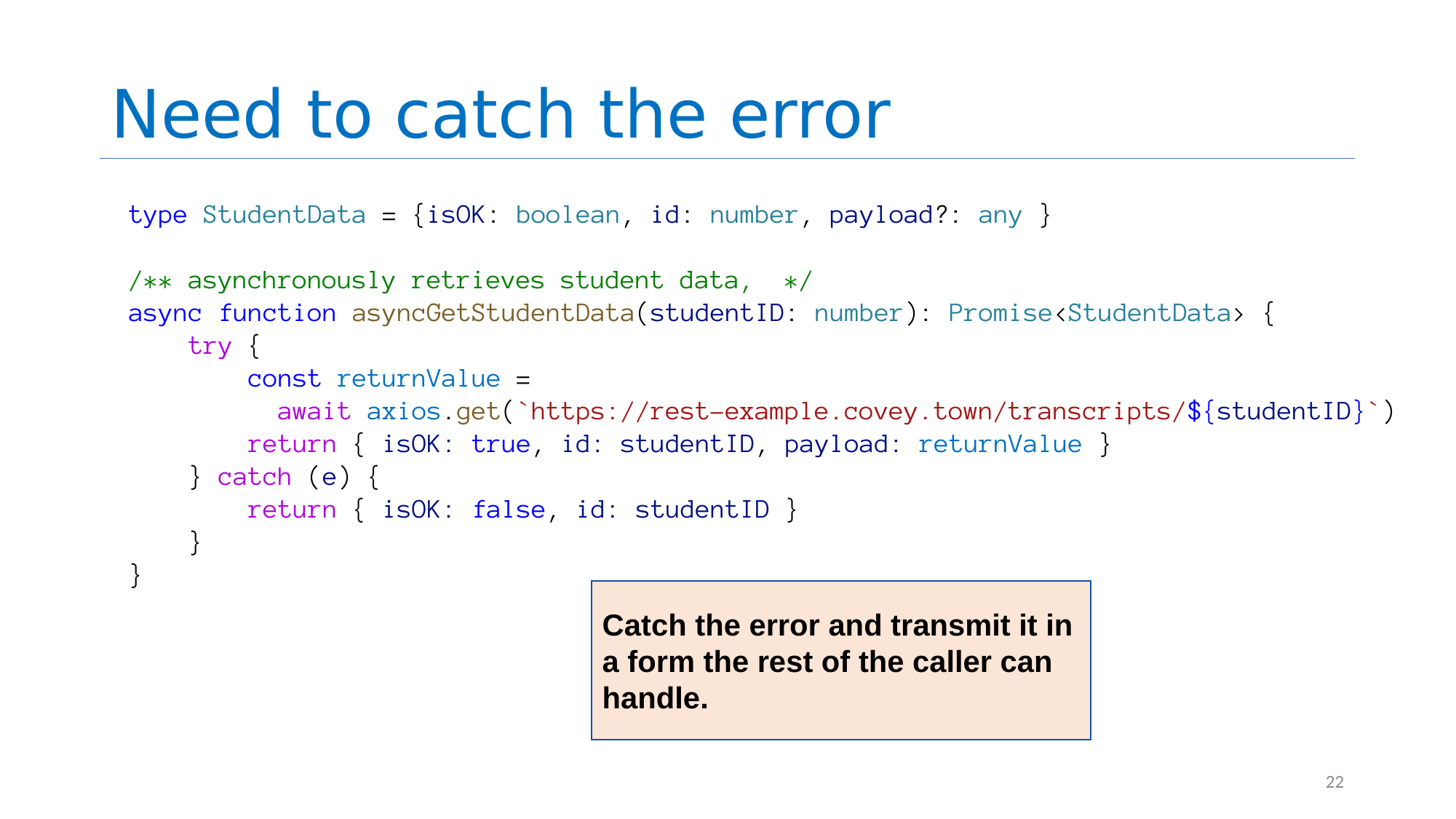

# Need to catch the error
type StudentData = {isOK: boolean, id: number, payload?: any }
/** asynchronously retrieves student data,  */
async function asyncGetStudentData(studentID: number): Promise<StudentData> {
    try {
        const returnValue =
          await axios.get(`https://rest-example.covey.town/transcripts/${studentID}`)
        return { isOK: true, id: studentID, payload: returnValue }
    } catch (e) {
        return { isOK: false, id: studentID }
    }
}
Catch the error and transmit it in a form the rest of the caller can handle.
22